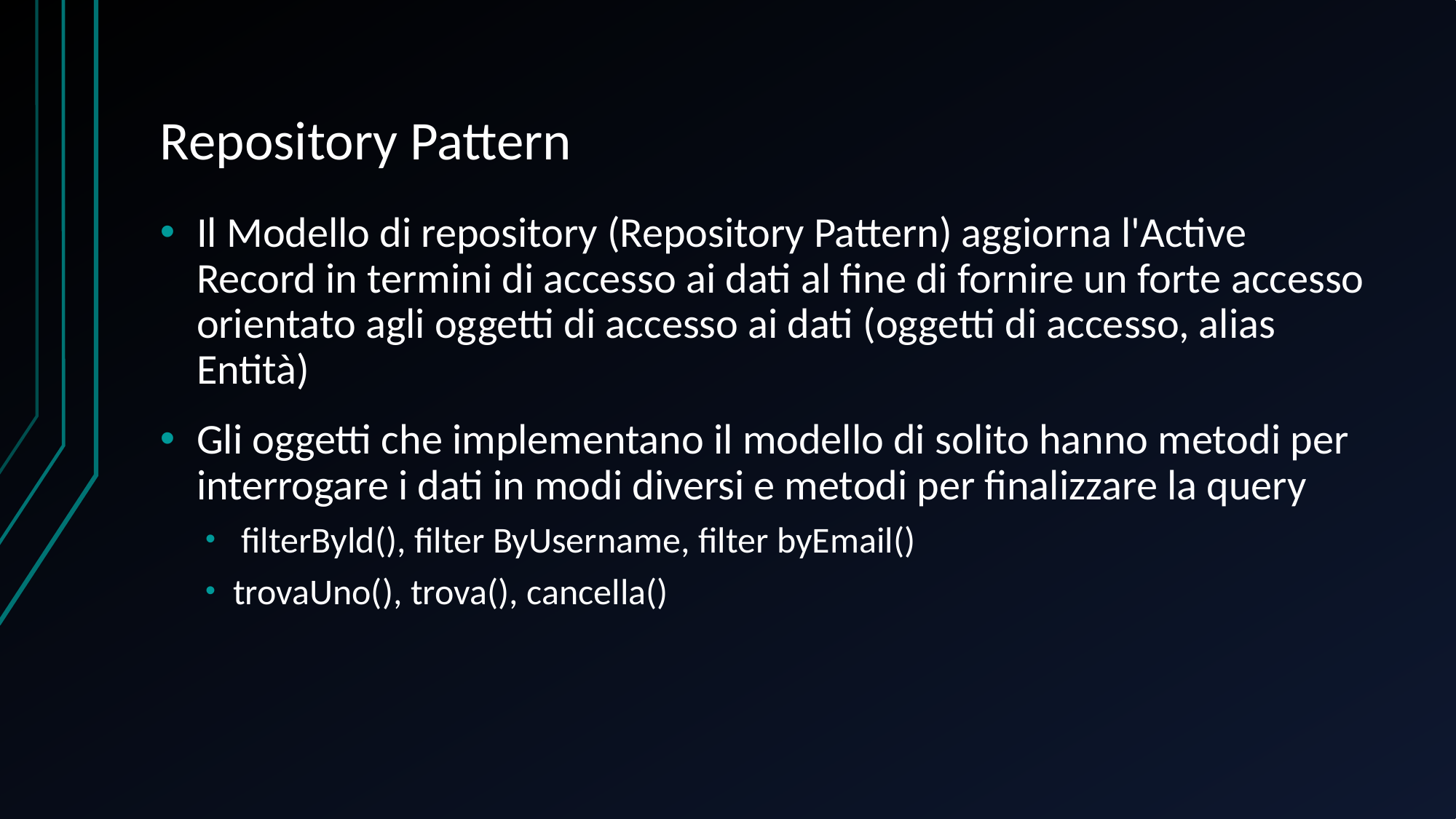

# Repository Pattern
Il Modello di repository (Repository Pattern) aggiorna l'Active Record in termini di accesso ai dati al fine di fornire un forte accesso orientato agli oggetti di accesso ai dati (oggetti di accesso, alias Entità)
Gli oggetti che implementano il modello di solito hanno metodi per interrogare i dati in modi diversi e metodi per finalizzare la query
 filterByld(), filter ByUsername, filter byEmail()
trovaUno(), trova(), cancella()